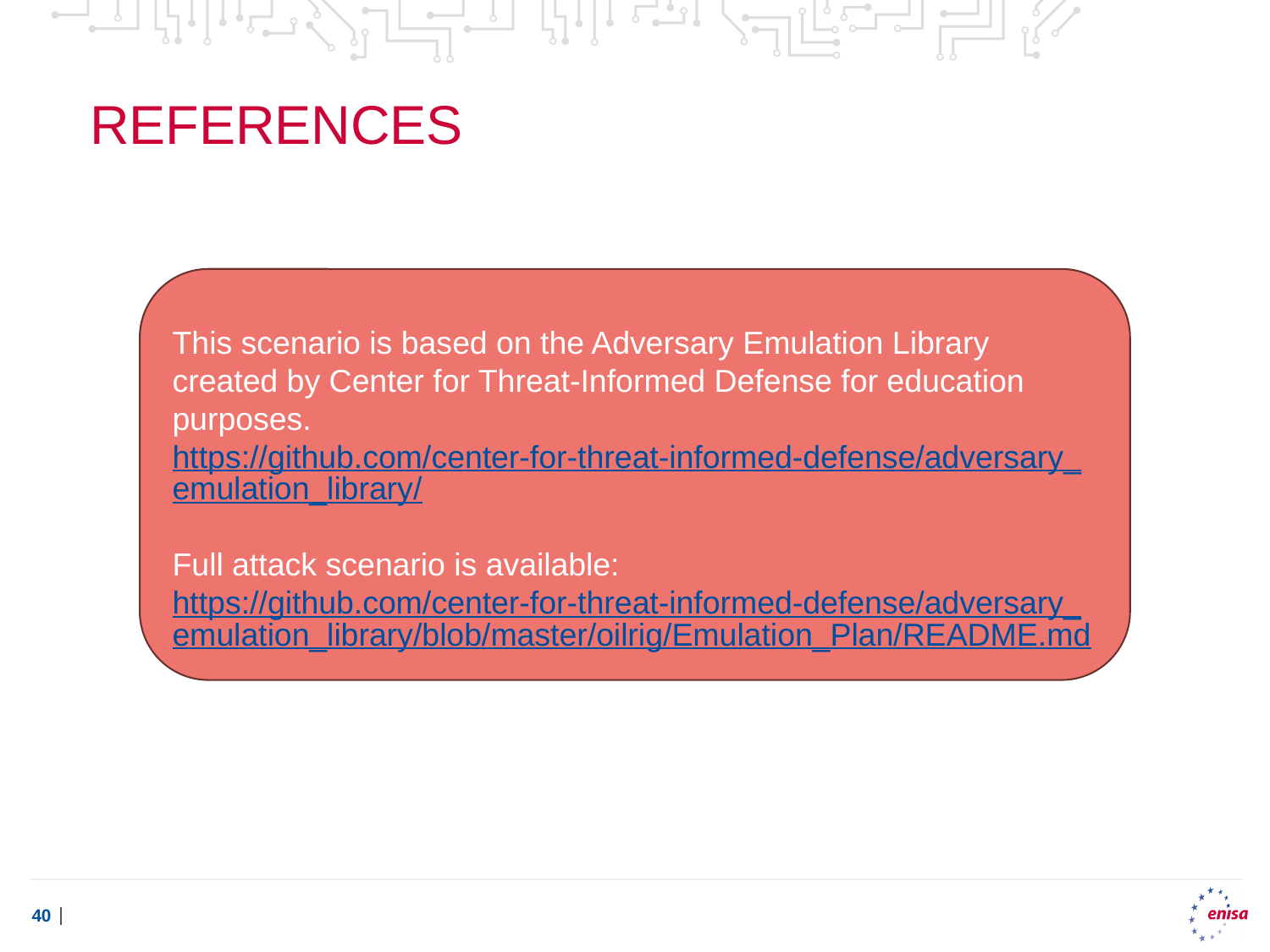

# references
This scenario is based on the Adversary Emulation Library created by Center for Threat-Informed Defense for education purposes.
https://github.com/center-for-threat-informed-defense/adversary_emulation_library/

Full attack scenario is available: https://github.com/center-for-threat-informed-defense/adversary_emulation_library/blob/master/oilrig/Emulation_Plan/README.md